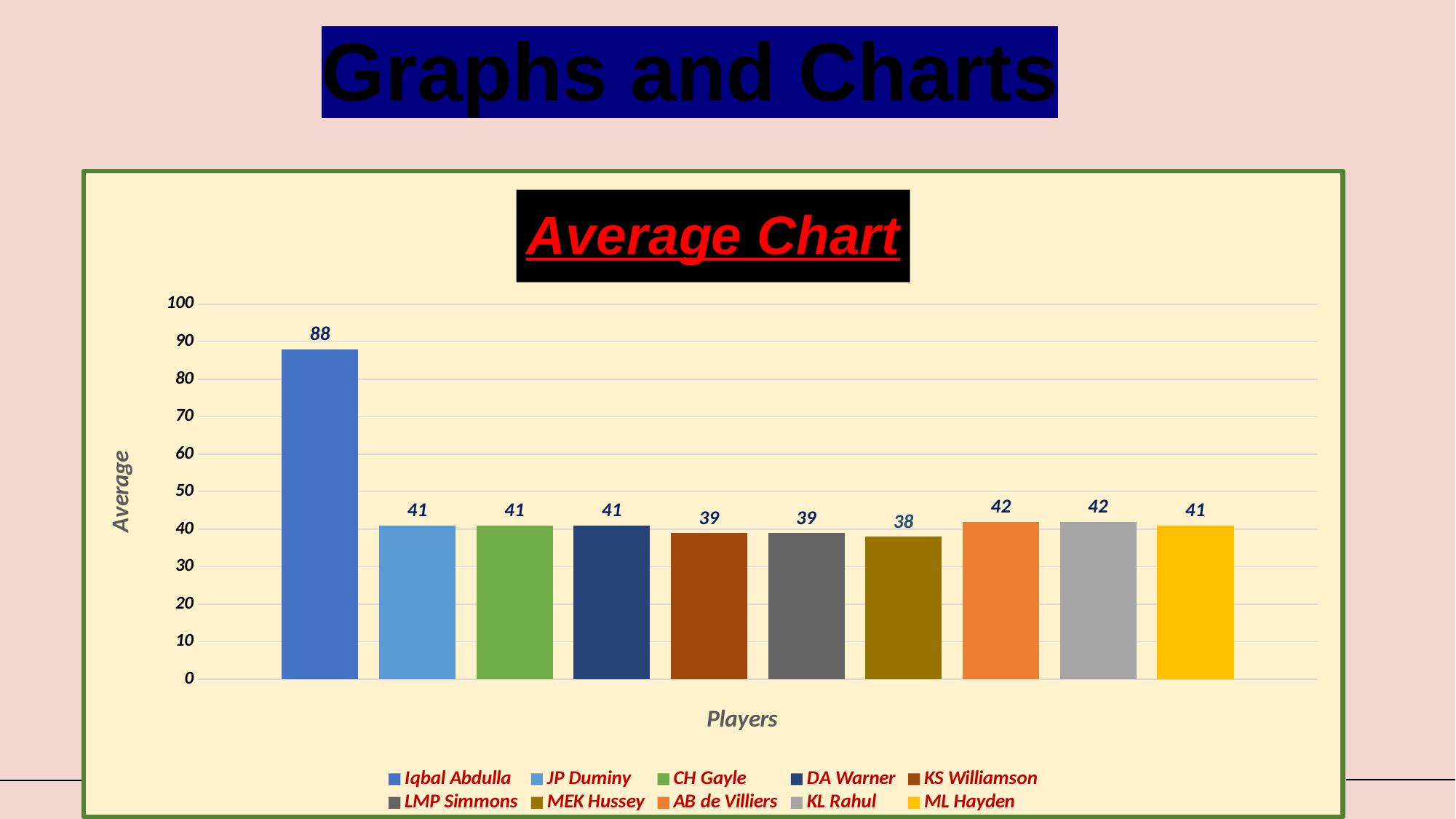

Graphs and Charts

### Chart: Average Chart

| Category | Iqbal Abdulla | AB de Villiers | KL Rahul | ML Hayden | JP Duminy | CH Gayle | DA Warner | KS Williamson | LMP Simmons | MEK Hussey |
|---|---|---|---|---|---|---|---|---|---|---|
| Average | 88.0 | 42.0 | 42.0 | 41.0 | 41.0 | 41.0 | 41.0 | 39.0 | 39.0 | 38.0 |
14
Presentation title
20XX